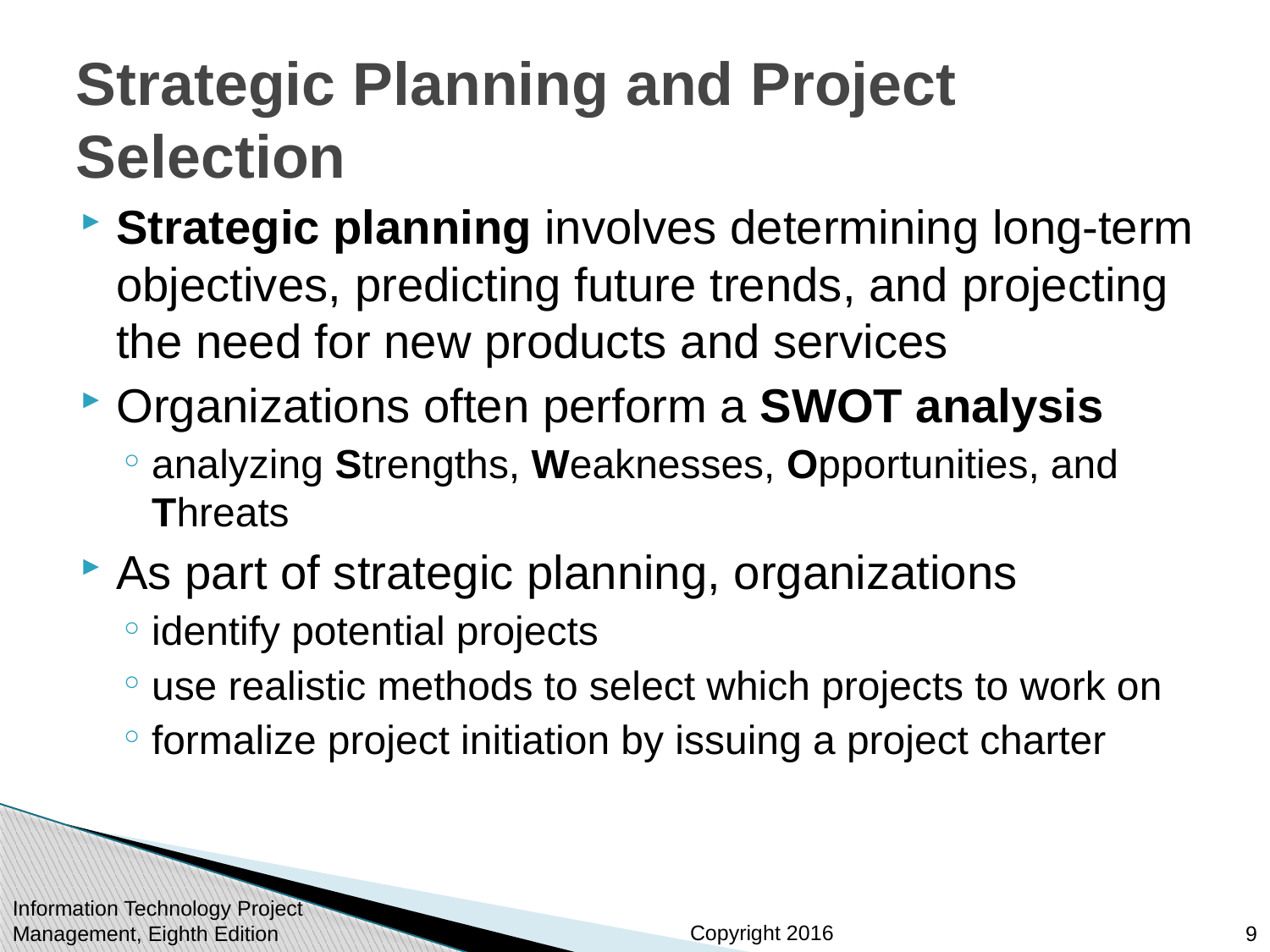

# Strategic Planning and Project Selection
Strategic planning involves determining long-term objectives, predicting future trends, and projecting the need for new products and services
Organizations often perform a SWOT analysis
analyzing Strengths, Weaknesses, Opportunities, and Threats
As part of strategic planning, organizations
identify potential projects
use realistic methods to select which projects to work on
formalize project initiation by issuing a project charter

Information Technology Project Management, Eighth Edition
9